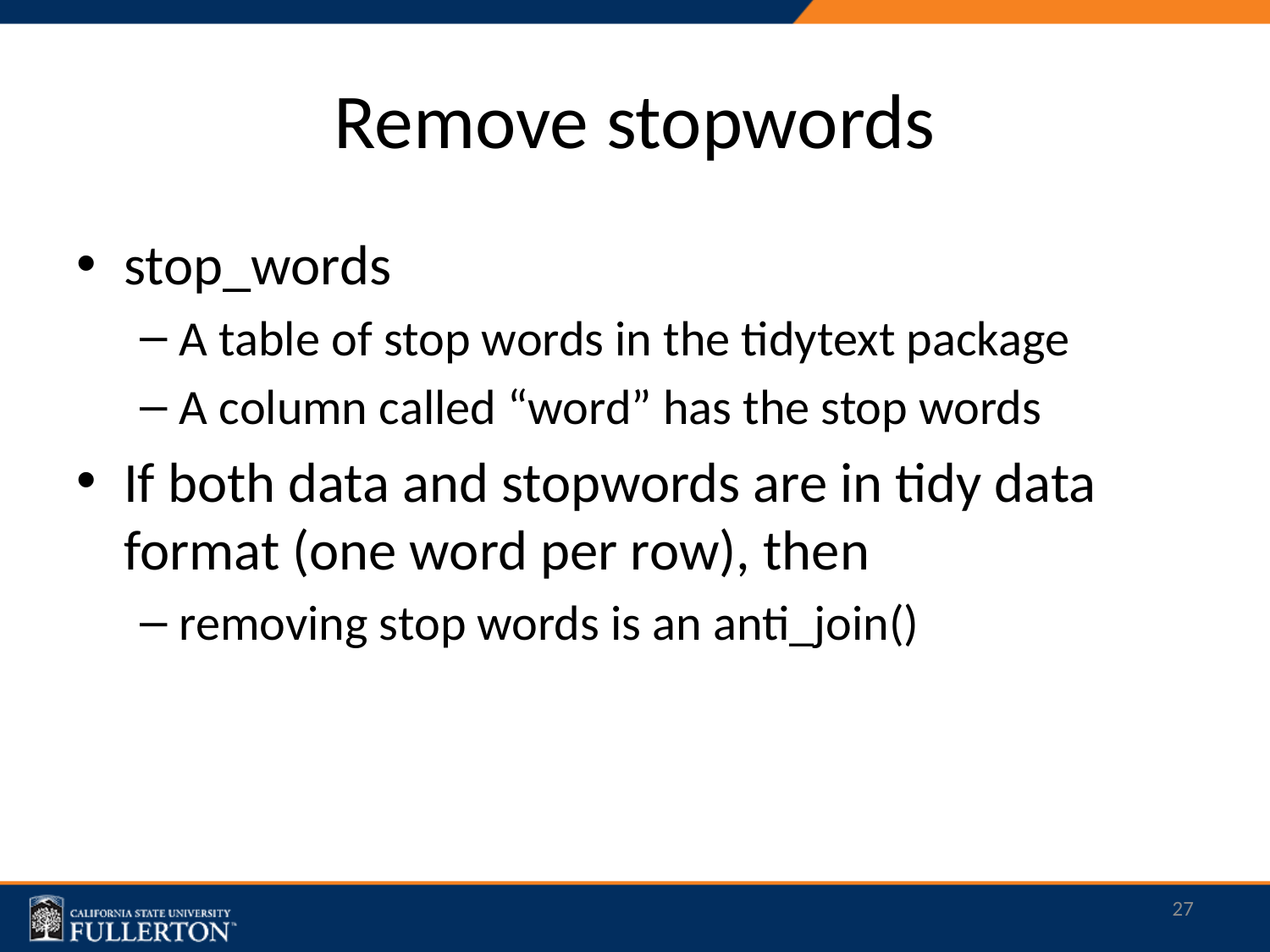

# Remove stopwords
stop_words
A table of stop words in the tidytext package
A column called “word” has the stop words
If both data and stopwords are in tidy data format (one word per row), then
removing stop words is an anti_join()

27